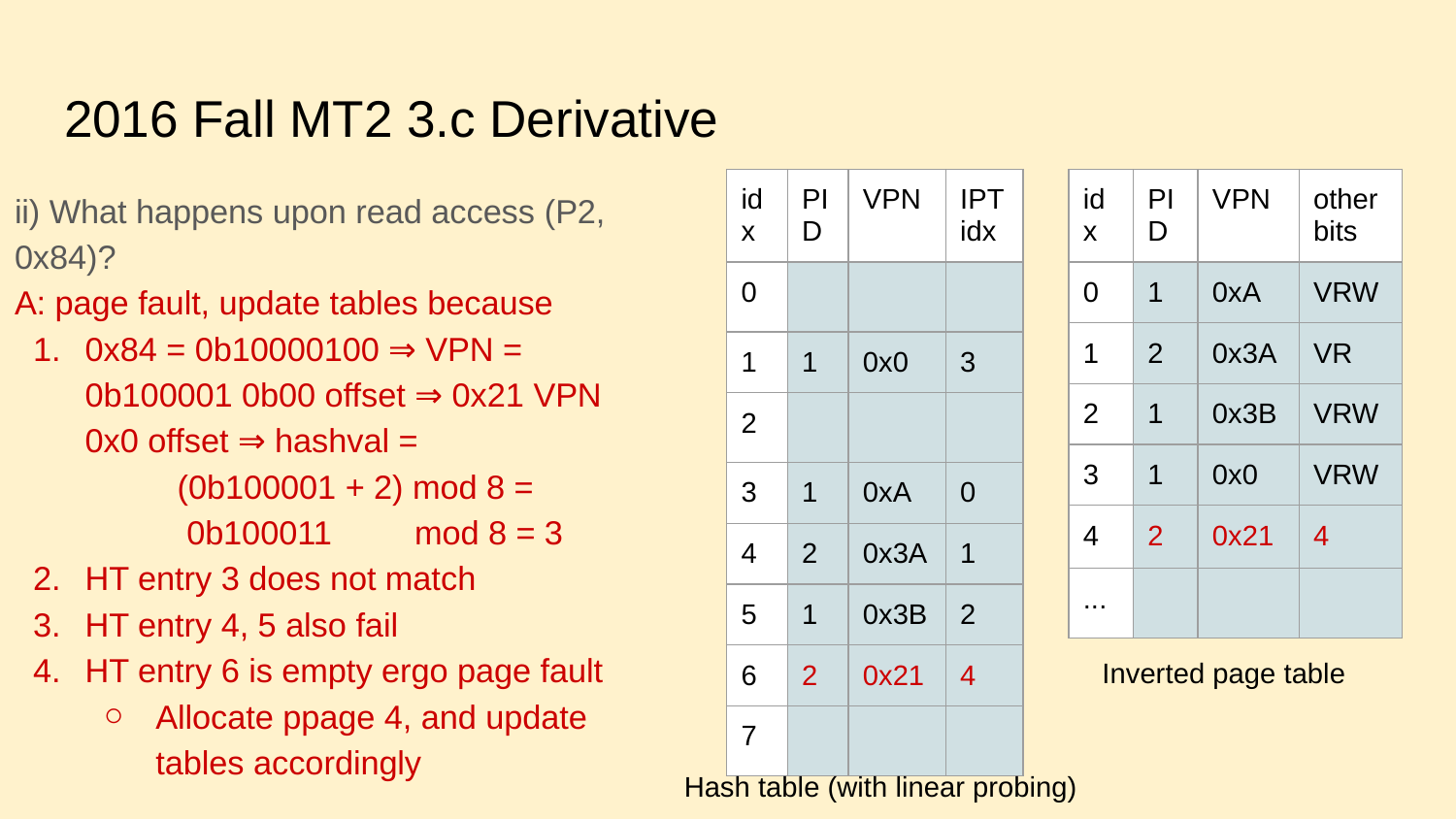

# 2016 Fall MT2 3.c Derivative
| idx | PID | VPN | other bits |
| --- | --- | --- | --- |
| 0 | 1 | 0xA | VRW |
| 1 | 2 | 0x3A | VR |
| 2 | 1 | 0x3B | VRW |
| 3 | 1 | 0x0 | VRW |
| 4 | 2 | 0x21 | 4 |
| ... |  |  |  |
ii) What happens upon read access (P2, 0x84)?
A: page fault, update tables because
0x84 = 0b10000100 ⇒ VPN = 0b100001 0b00 offset ⇒ 0x21 VPN
0x0 offset ⇒ hashval =
          (0b100001 + 2) mod 8 =
           0b100011         mod 8 = 3
HT entry 3 does not match
HT entry 4, 5 also fail
HT entry 6 is empty ergo page fault
Allocate ppage 4, and update tables accordingly
| idx | PID | VPN | IPT idx |
| --- | --- | --- | --- |
| 0 |  |  |  |
| 1 | 1 | 0x0 | 3 |
| 2 |  |  |  |
| 3 | 1 | 0xA | 0 |
| 4 | 2 | 0x3A | 1 |
| 5 | 1 | 0x3B | 2 |
| 6 | 2 | 0x21 | 4 |
| 7 |  |  |  |
Inverted page table
Hash table (with linear probing)